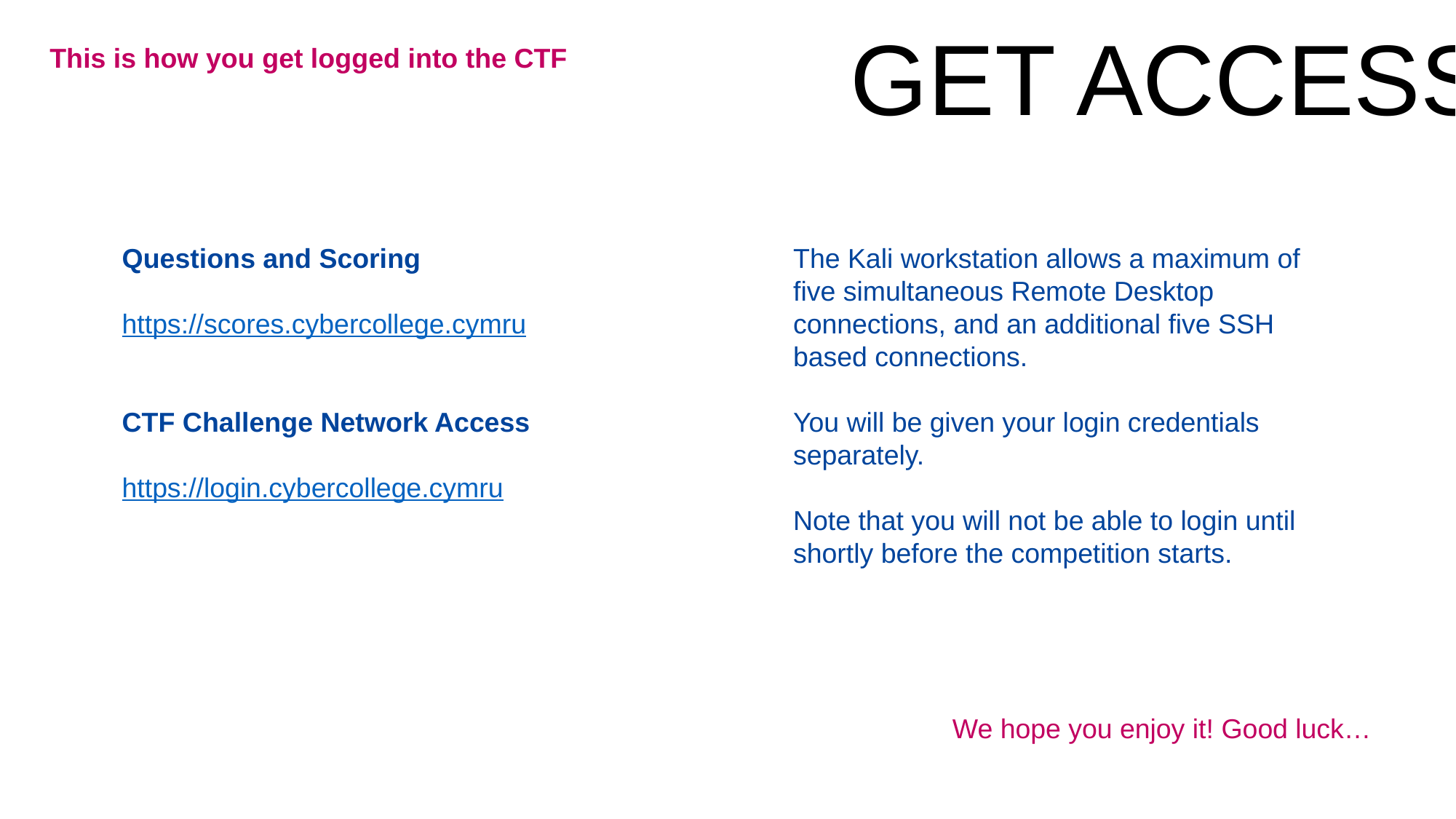

GET ACCESS
This is how you get logged into the CTF

he Rules
Questions and Scoring

https://scores.cybercollege.cymru

CTF Challenge Network Access

https://login.cybercollege.cymru

he Rules
The Kali workstation allows a maximum of five simultaneous Remote Desktop connections, and an additional five SSH based connections.

You will be given your login credentials separately.

Note that you will not be able to login until shortly before the competition starts.

We hope you enjoy it! Good luck…